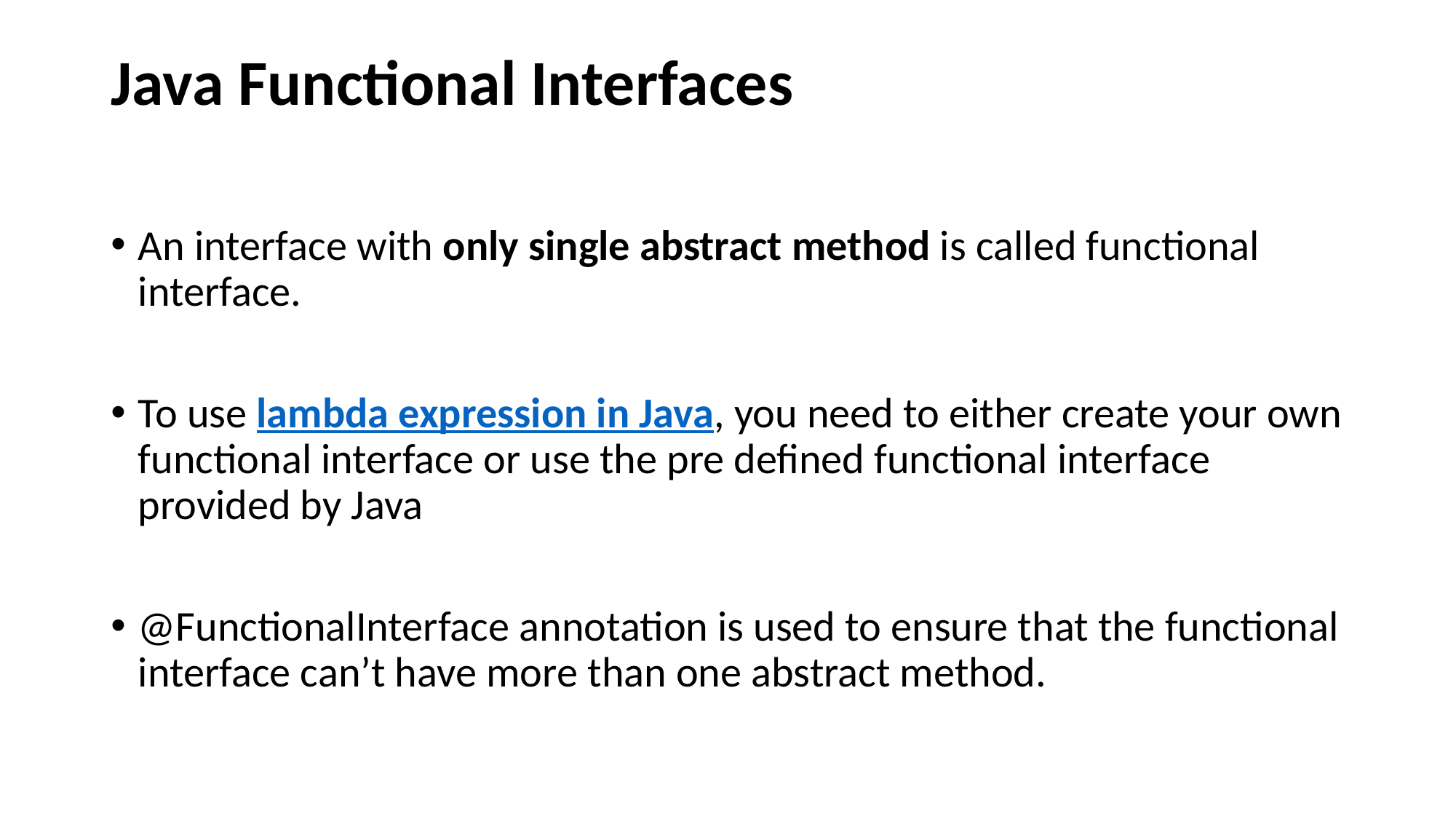

# Java Functional Interfaces
An interface with only single abstract method is called functional interface.

To use lambda expression in Java, you need to either create your own functional interface or use the pre defined functional interface provided by Java

@FunctionalInterface annotation is used to ensure that the functional interface can’t have more than one abstract method.